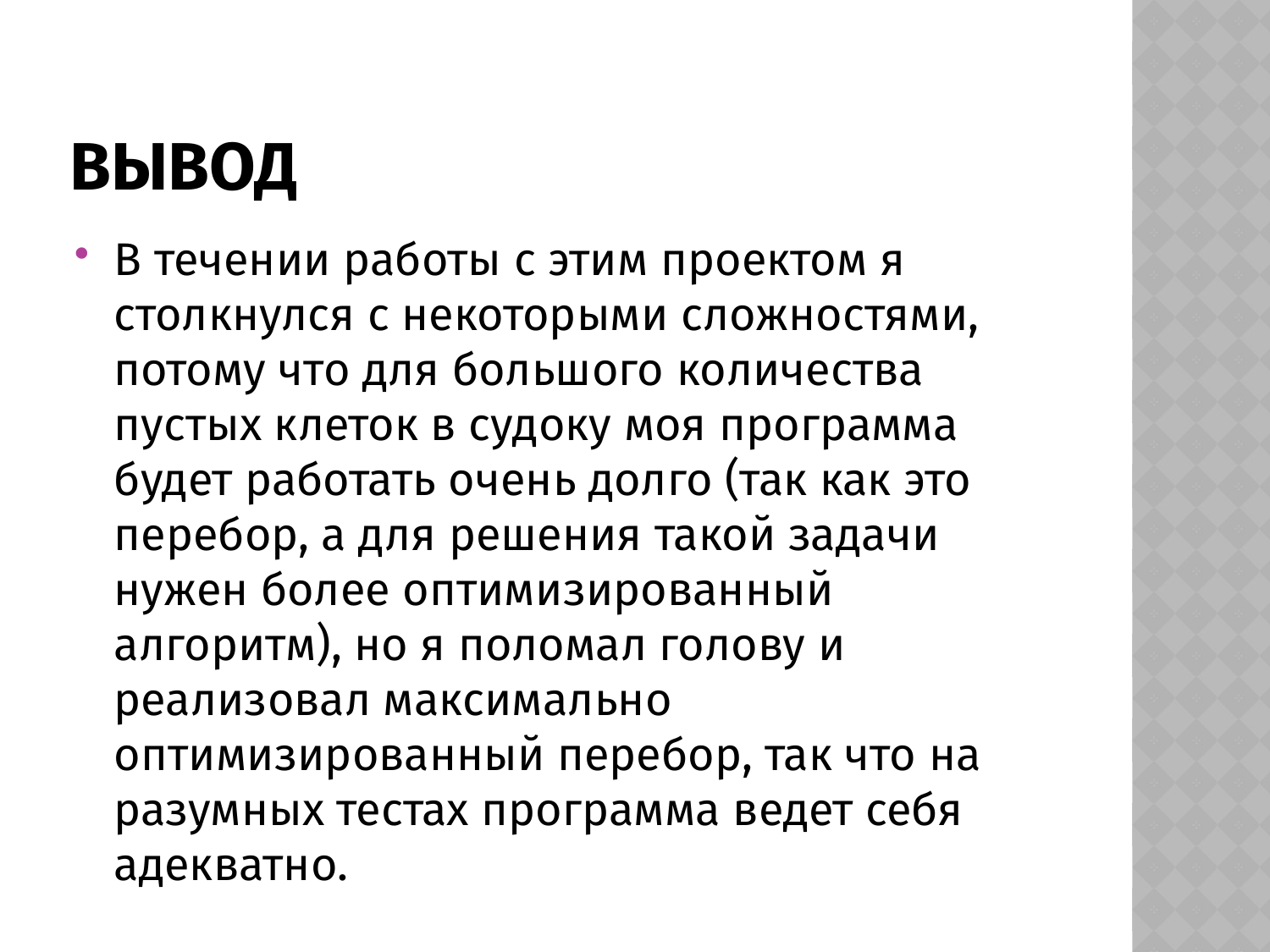

# Вывод
В течении работы с этим проектом я столкнулся с некоторыми сложностями, потому что для большого количества пустых клеток в судоку моя программа будет работать очень долго (так как это перебор, а для решения такой задачи нужен более оптимизированный алгоритм), но я поломал голову и реализовал максимально оптимизированный перебор, так что на разумных тестах программа ведет себя адекватно.